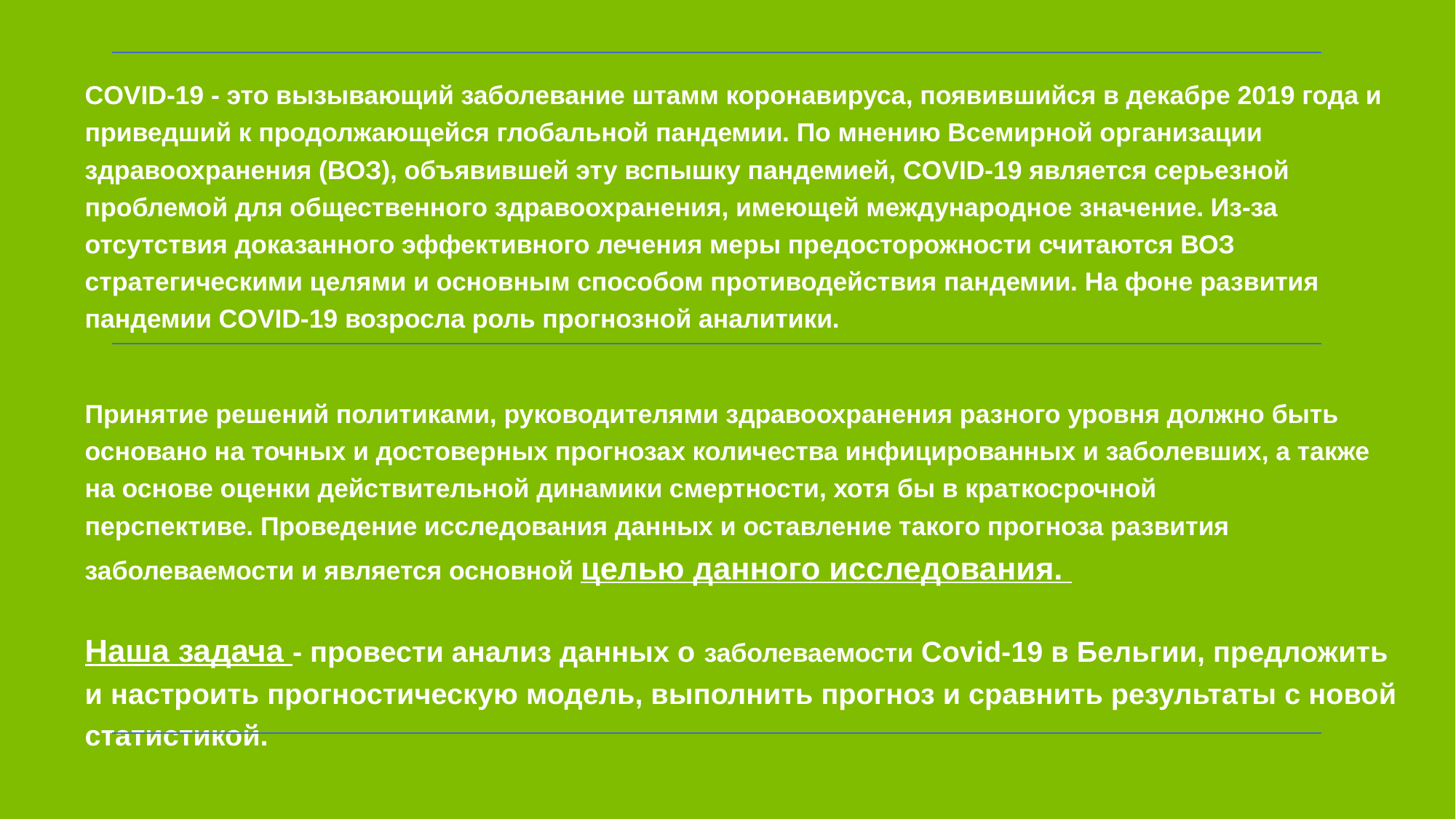

# COVID-19 - это вызывающий заболевание штамм коронавируса, появившийся в декабре 2019 года и приведший к продолжающейся глобальной пандемии. По мнению Всемирной организации здравоохранения (ВОЗ), объявившей эту вспышку пандемией, COVID-19 является серьезной проблемой для общественного здравоохранения, имеющей международное значение. Из-за отсутствия доказанного эффективного лечения меры предосторожности считаются ВОЗ стратегическими целями и основным способом противодействия пандемии. На фоне развития пандемии COVID-19 возросла роль прогнозной аналитики. Принятие решений политиками, руководителями здравоохранения разного уровня должно быть основано на точных и достоверных прогнозах количества инфицированных и заболевших, а также на основе оценки действительной динамики смертности, хотя бы в краткосрочной перспективе. Проведение исследования данных и оставление такого прогноза развития заболеваемости и является основной целью данного исследования.  Наша задача - провести анализ данных о заболеваемости Covid-19 в Бельгии, предложить и настроить прогностическую модель, выполнить прогноз и сравнить результаты с новой статистикой.